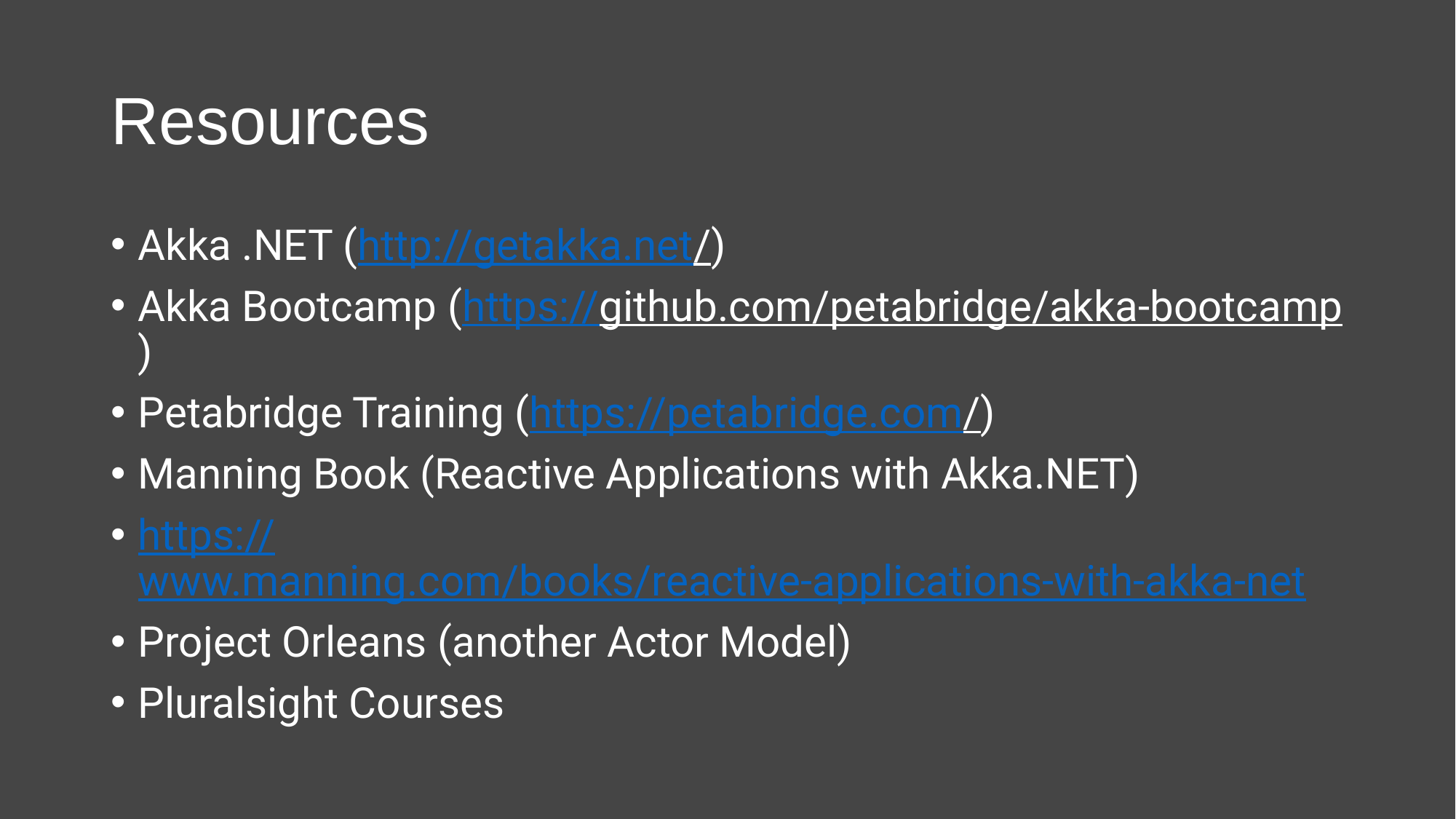

# Resources
Akka .NET (http://getakka.net/)
Akka Bootcamp (https://github.com/petabridge/akka-bootcamp)
Petabridge Training (https://petabridge.com/)
Manning Book (Reactive Applications with Akka.NET)
https://www.manning.com/books/reactive-applications-with-akka-net
Project Orleans (another Actor Model)
Pluralsight Courses